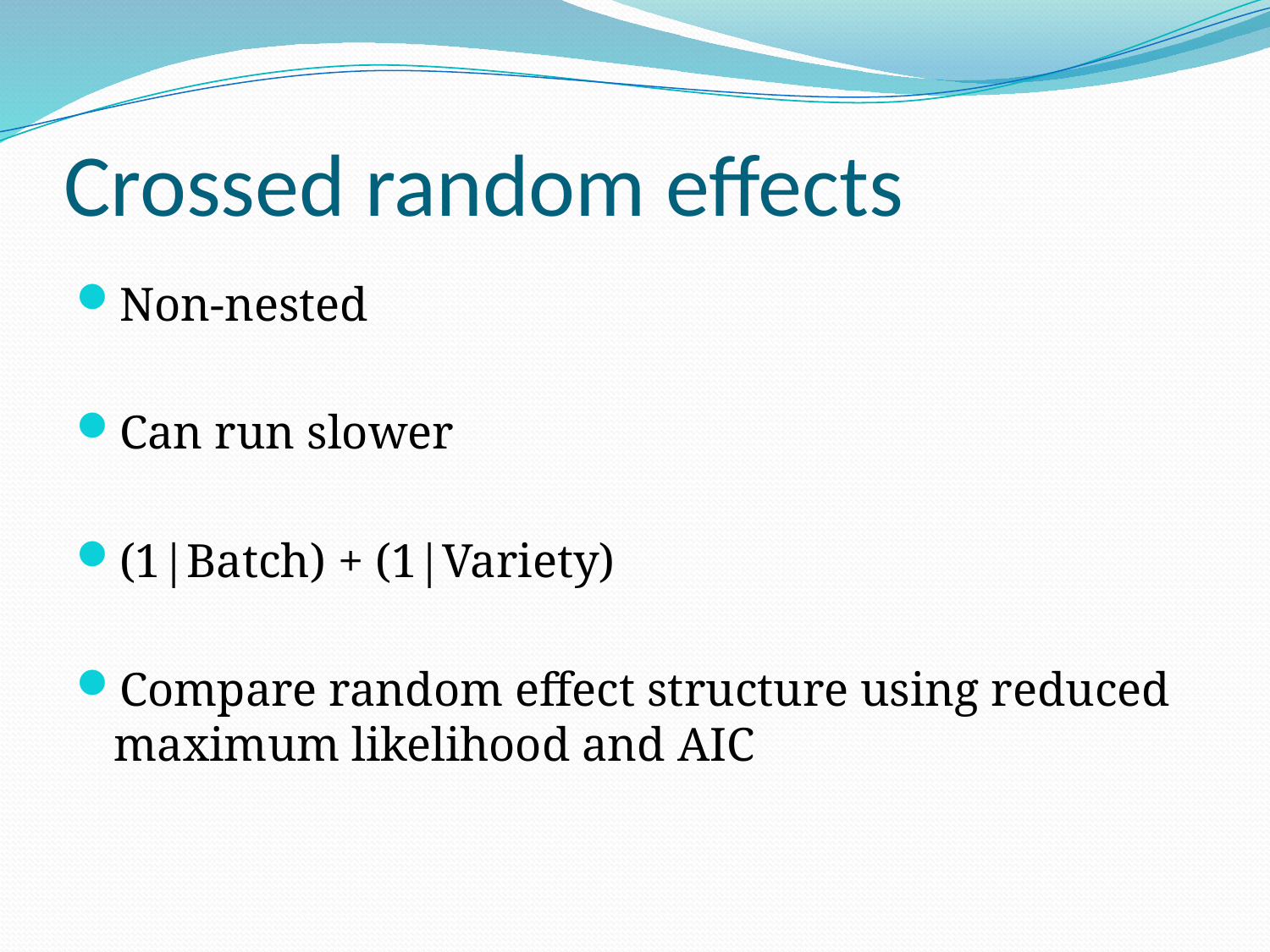

# Crossed random effects
Non-nested

Can run slower

(1|Batch) + (1|Variety)

Compare random effect structure using reduced maximum likelihood and AIC